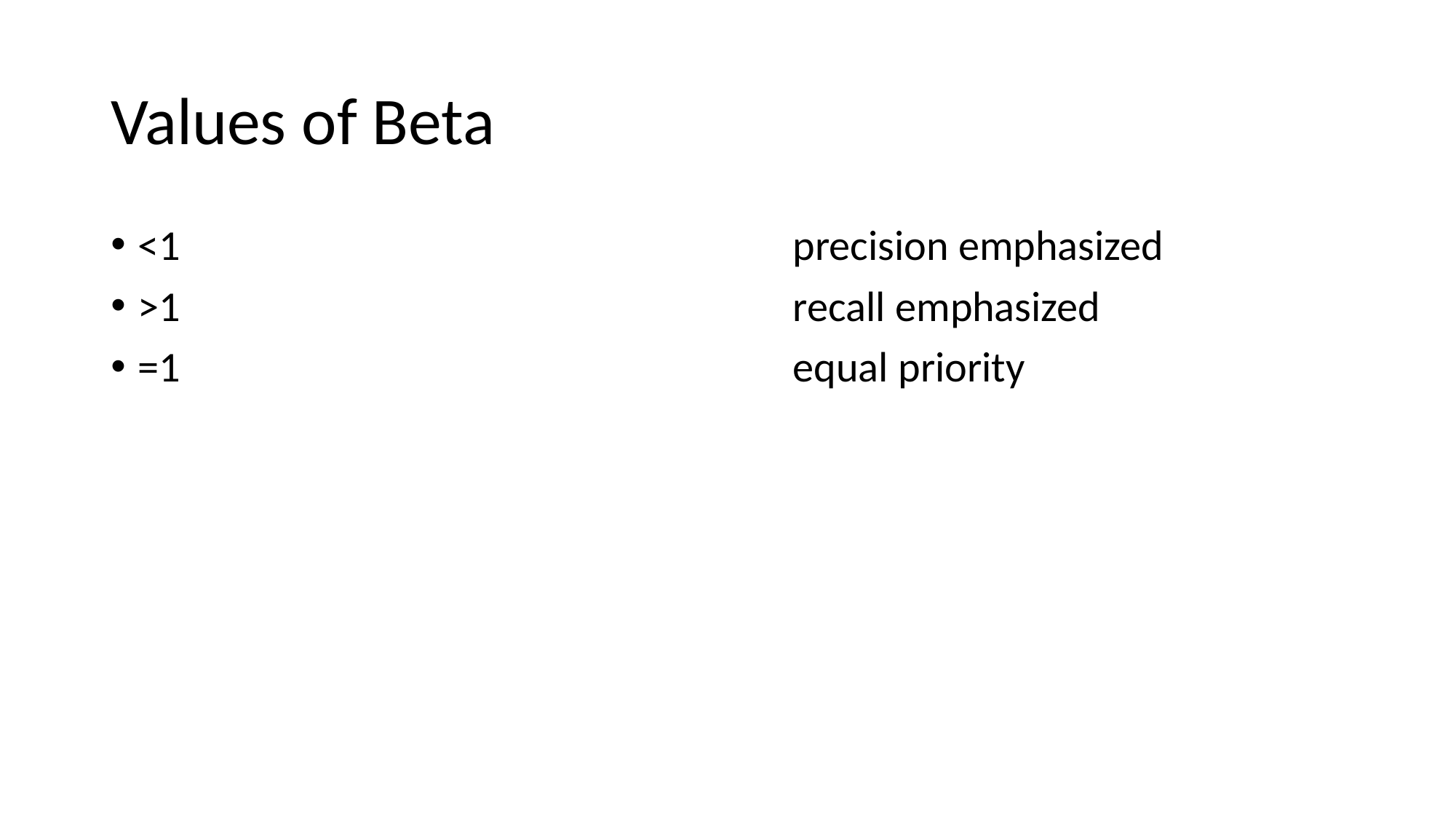

# Values of Beta
<1						precision emphasized
>1						recall emphasized
=1						equal priority